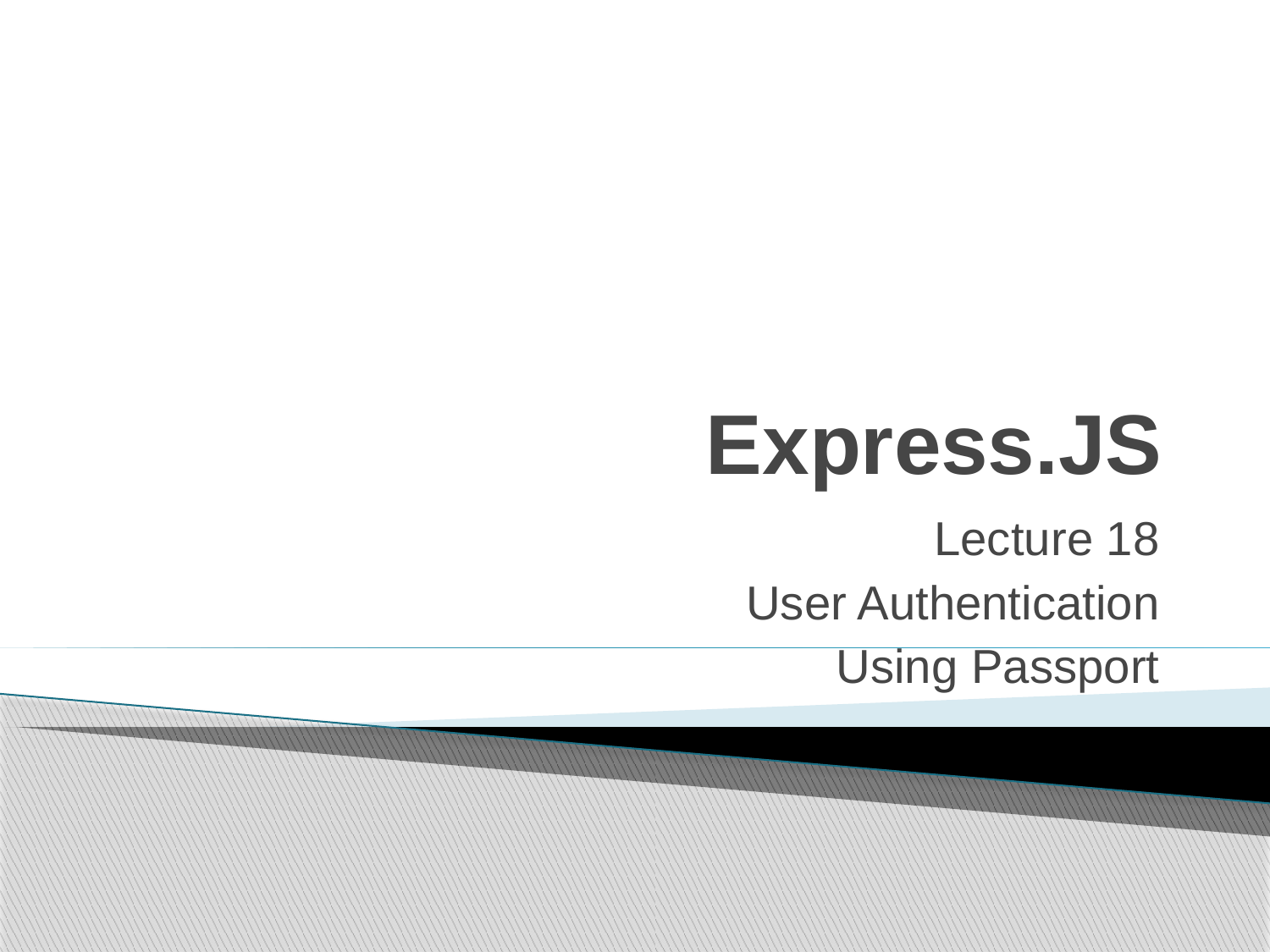

# Express.JS
Lecture 18
User Authentication
Using Passport